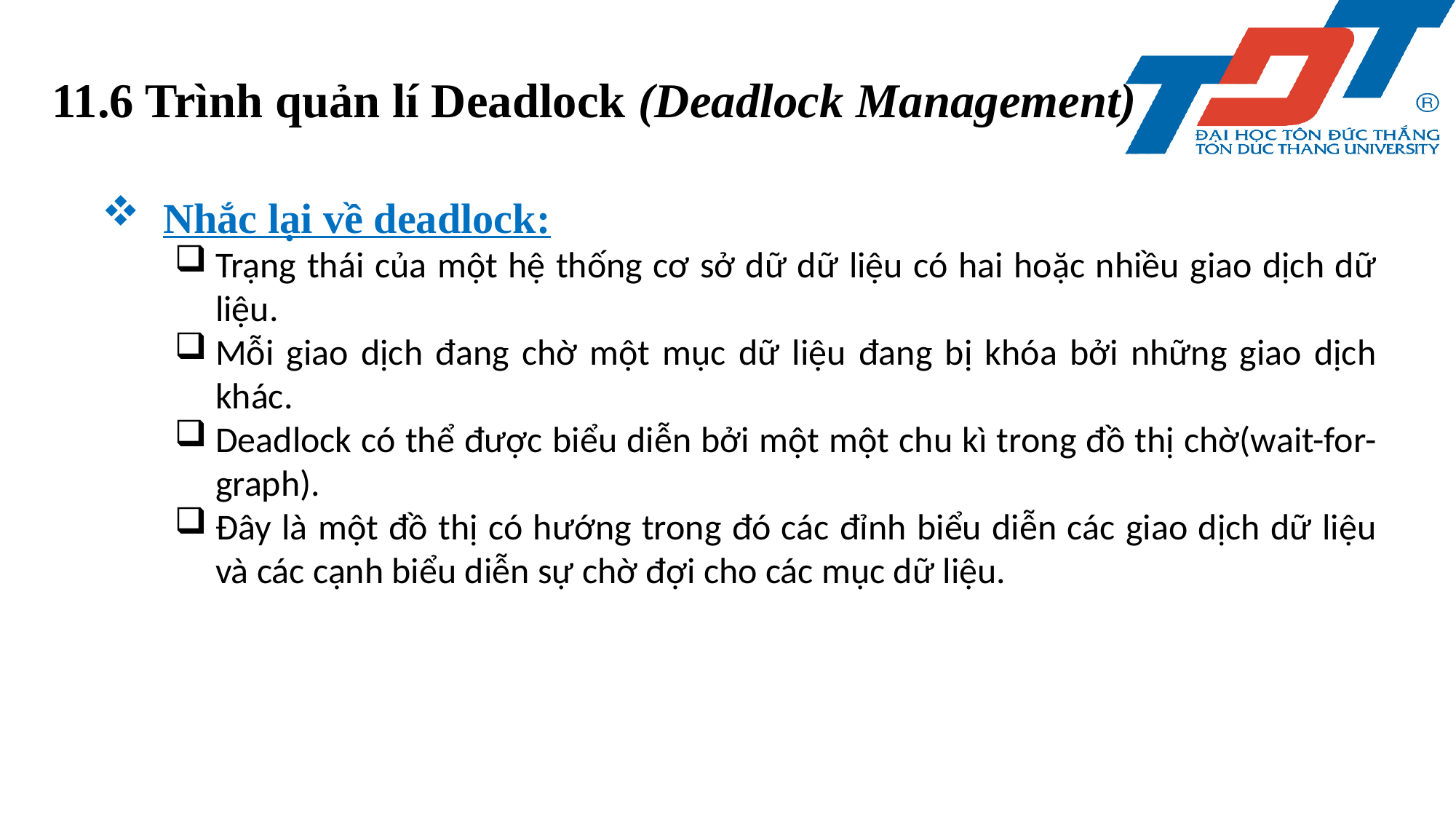

11.6 Trình quản lí Deadlock (Deadlock Management)
Nhắc lại về deadlock:
Trạng thái của một hệ thống cơ sở dữ dữ liệu có hai hoặc nhiều giao dịch dữ liệu.
Mỗi giao dịch đang chờ một mục dữ liệu đang bị khóa bởi những giao dịch khác.
Deadlock có thể được biểu diễn bởi một một chu kì trong đồ thị chờ(wait-for-graph).
Đây là một đồ thị có hướng trong đó các đỉnh biểu diễn các giao dịch dữ liệu và các cạnh biểu diễn sự chờ đợi cho các mục dữ liệu.